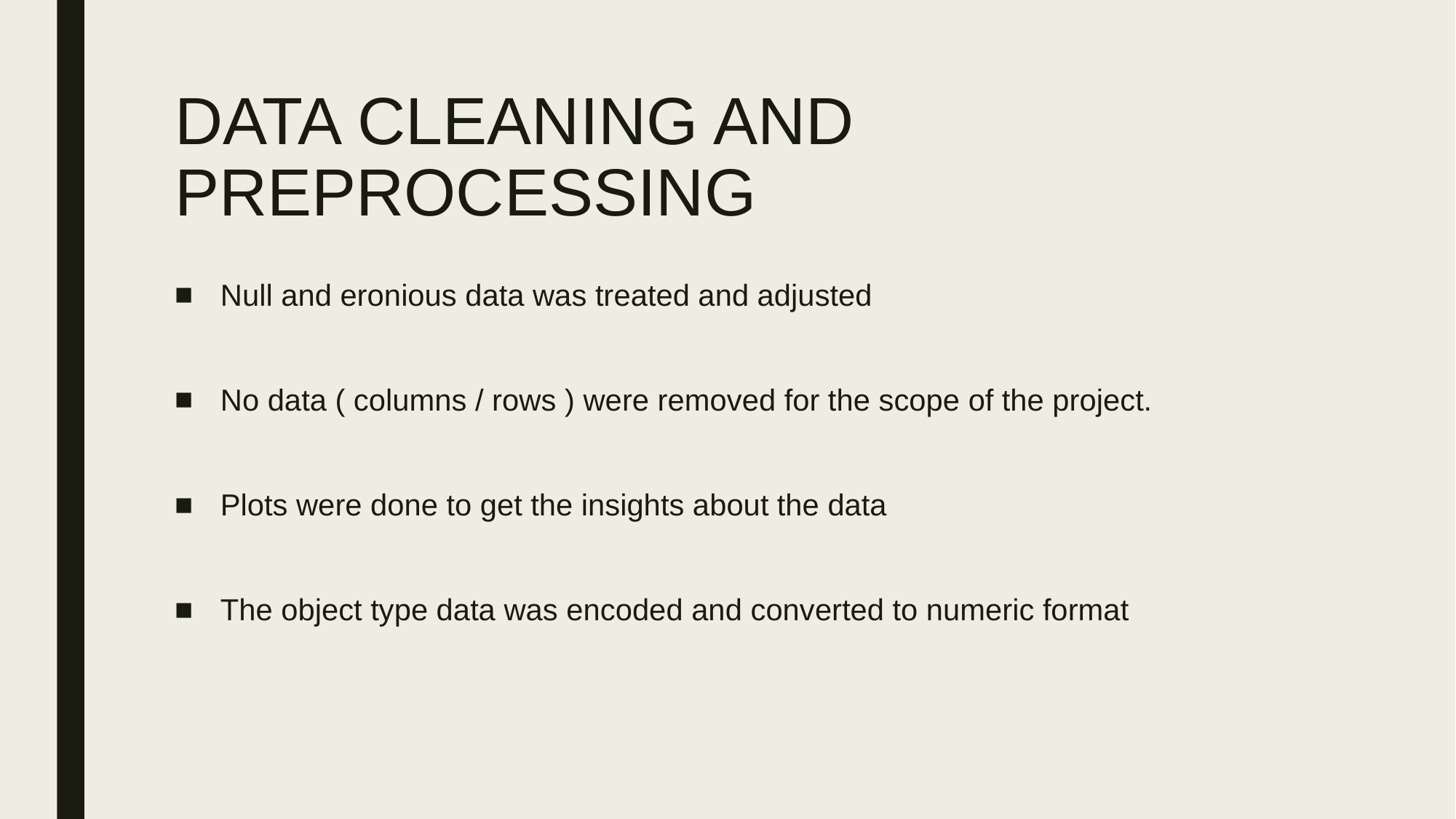

# DATA CLEANING AND PREPROCESSING
Null and eronious data was treated and adjusted

No data ( columns / rows ) were removed for the scope of the project.

Plots were done to get the insights about the data

The object type data was encoded and converted to numeric format